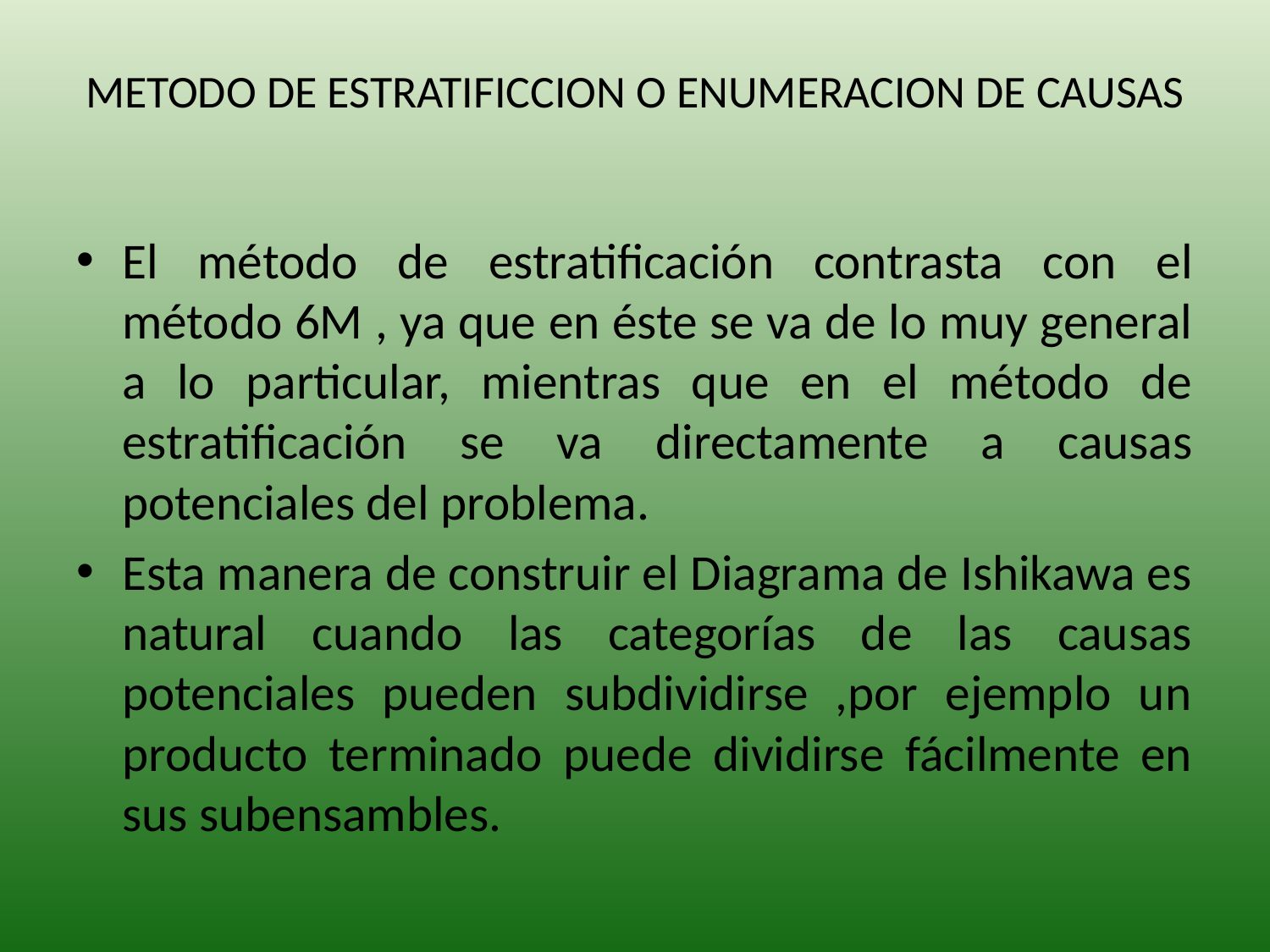

# METODO DE ESTRATIFICCION O ENUMERACION DE CAUSAS
El método de estratificación contrasta con el método 6M , ya que en éste se va de lo muy general a lo particular, mientras que en el método de estratificación se va directamente a causas potenciales del problema.
Esta manera de construir el Diagrama de Ishikawa es natural cuando las categorías de las causas potenciales pueden subdividirse ,por ejemplo un producto terminado puede dividirse fácilmente en sus subensambles.